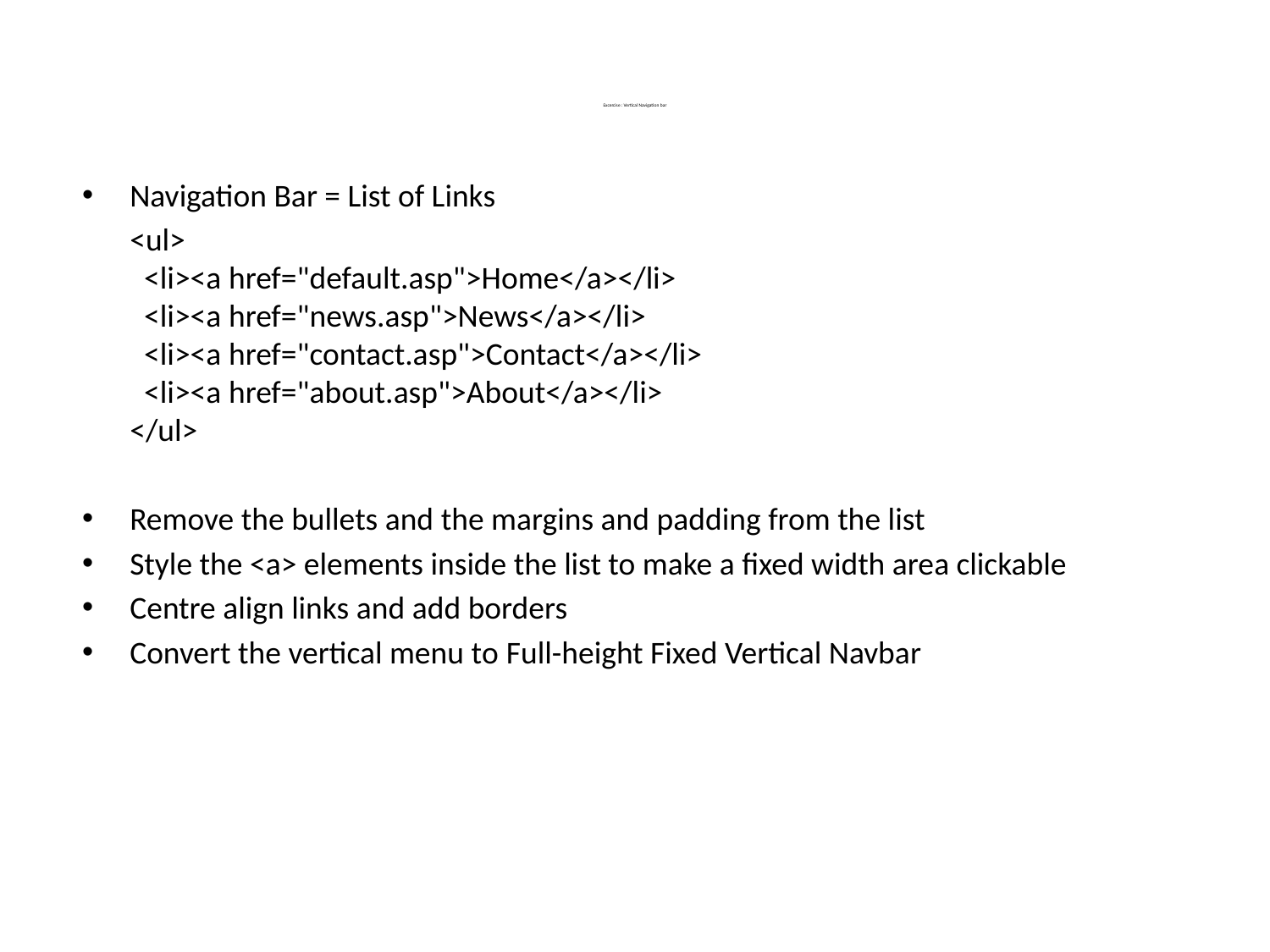

# Excercise : Vertical Navigation bar
Navigation Bar = List of Links
	<ul>
  <li><a href="default.asp">Home</a></li>
  <li><a href="news.asp">News</a></li>
  <li><a href="contact.asp">Contact</a></li>
  <li><a href="about.asp">About</a></li>
</ul>

Remove the bullets and the margins and padding from the list
Style the <a> elements inside the list to make a fixed width area clickable
Centre align links and add borders
Convert the vertical menu to Full-height Fixed Vertical Navbar